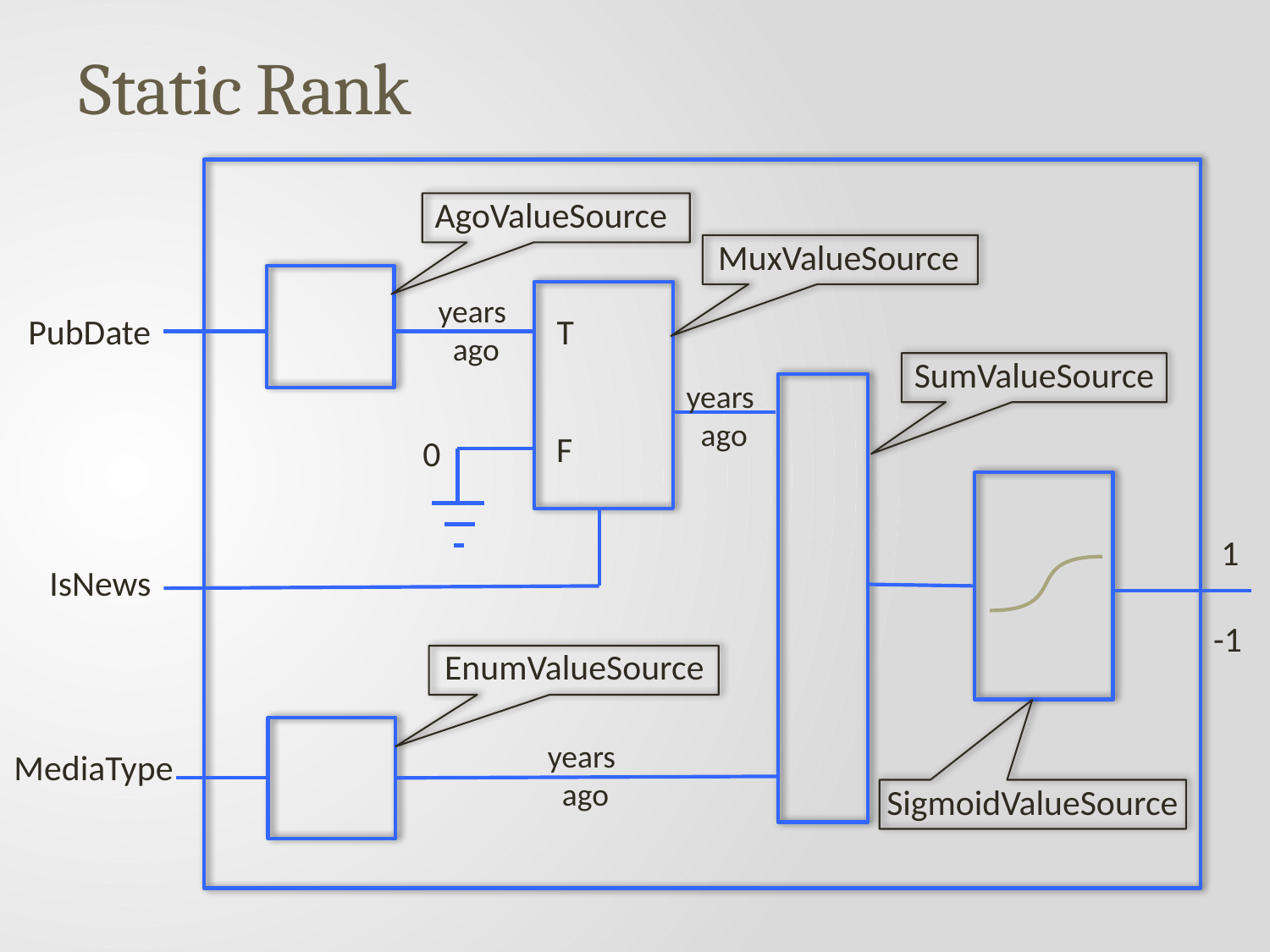

# Static Rank

AgoValueSource

MuxValueSource

years
  ago
T
PubDate
SumValueSource

years
  ago

F
0

1
IsNews
-1
EnumValueSource

years
  ago
MediaType
SigmoidValueSource